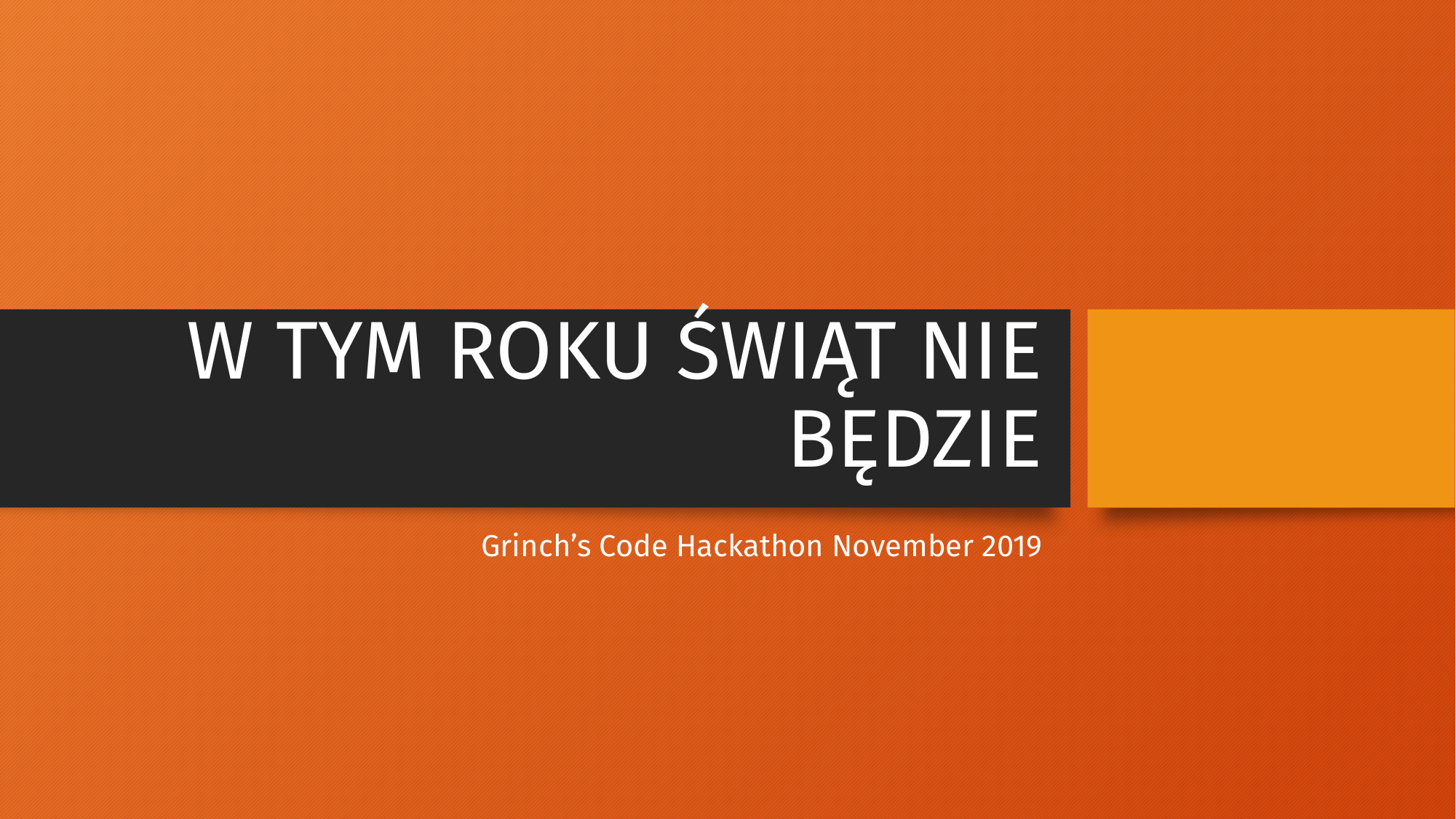

# W TYM ROKU ŚWIĄT NIE BĘDZIE
Grinch’s Code Hackathon November 2019